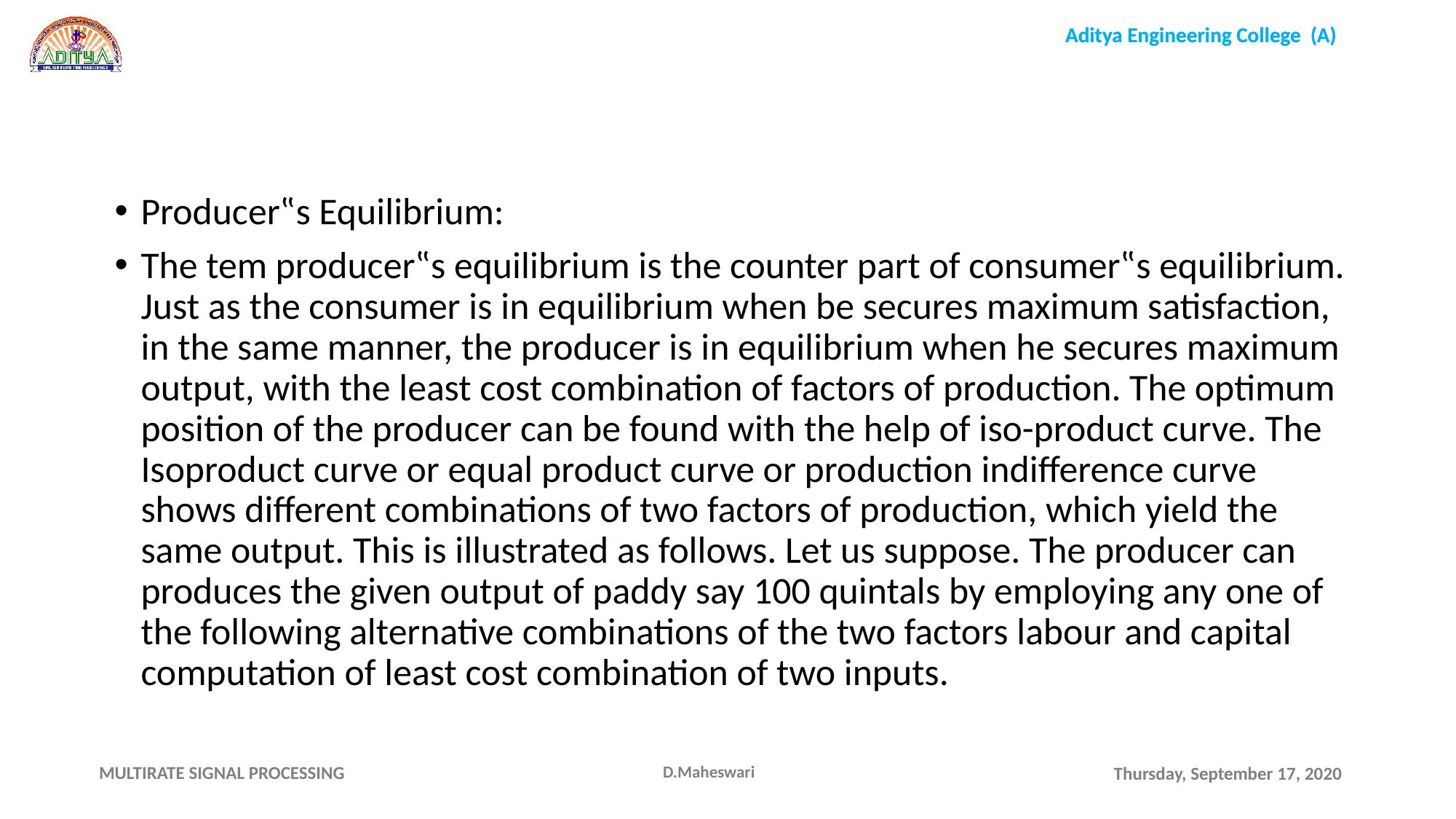

Producer‟s Equilibrium:
The tem producer‟s equilibrium is the counter part of consumer‟s equilibrium. Just as the consumer is in equilibrium when be secures maximum satisfaction, in the same manner, the producer is in equilibrium when he secures maximum output, with the least cost combination of factors of production. The optimum position of the producer can be found with the help of iso-product curve. The Isoproduct curve or equal product curve or production indifference curve shows different combinations of two factors of production, which yield the same output. This is illustrated as follows. Let us suppose. The producer can produces the given output of paddy say 100 quintals by employing any one of the following alternative combinations of the two factors labour and capital computation of least cost combination of two inputs.
D.Maheswari
Thursday, September 17, 2020